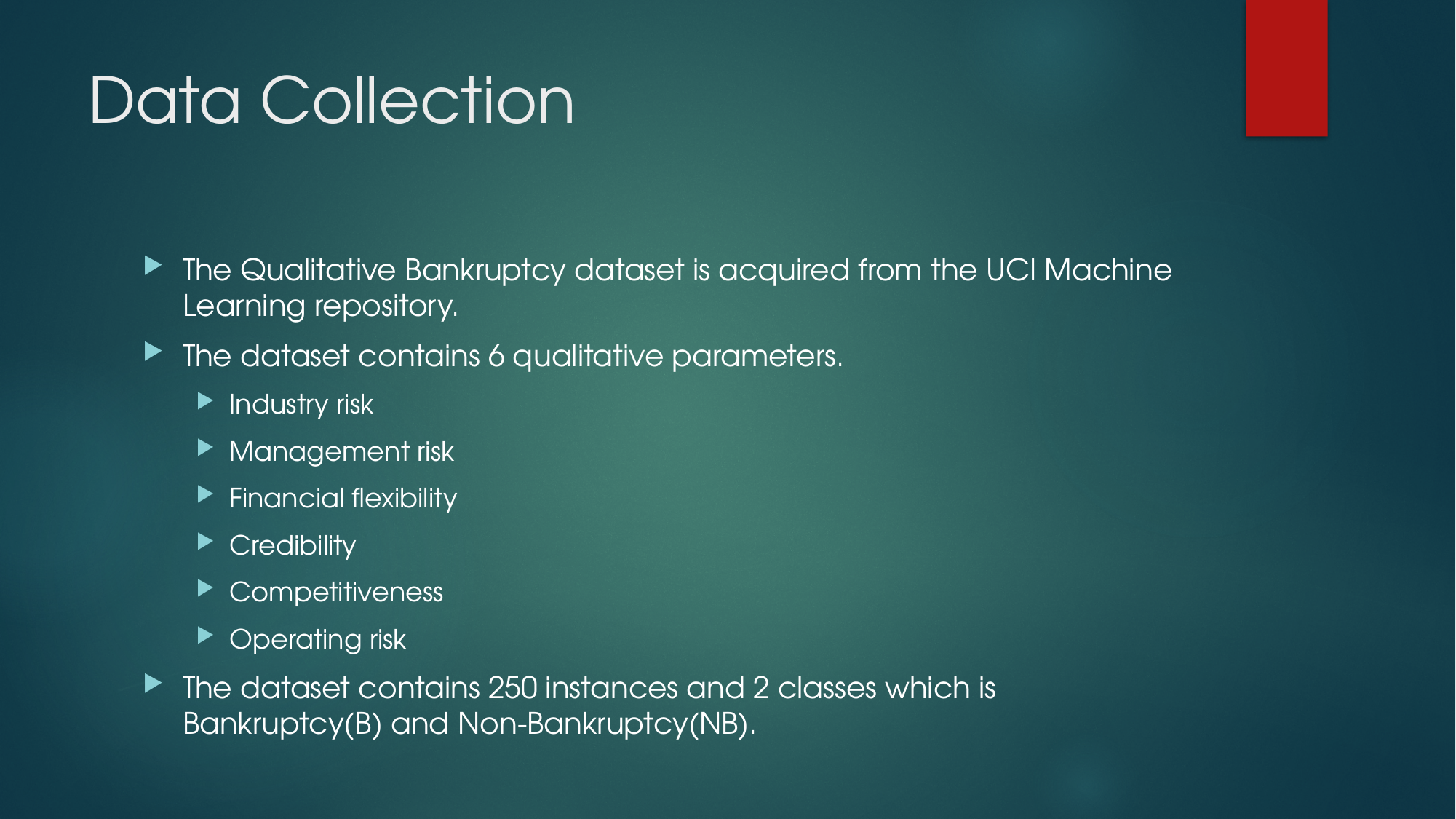

# Data Collection
The Qualitative Bankruptcy dataset is acquired from the UCI Machine Learning repository.
The dataset contains 6 qualitative parameters.
Industry risk
Management risk
Financial flexibility
Credibility
Competitiveness
Operating risk
The dataset contains 250 instances and 2 classes which is Bankruptcy(B) and Non-Bankruptcy(NB).